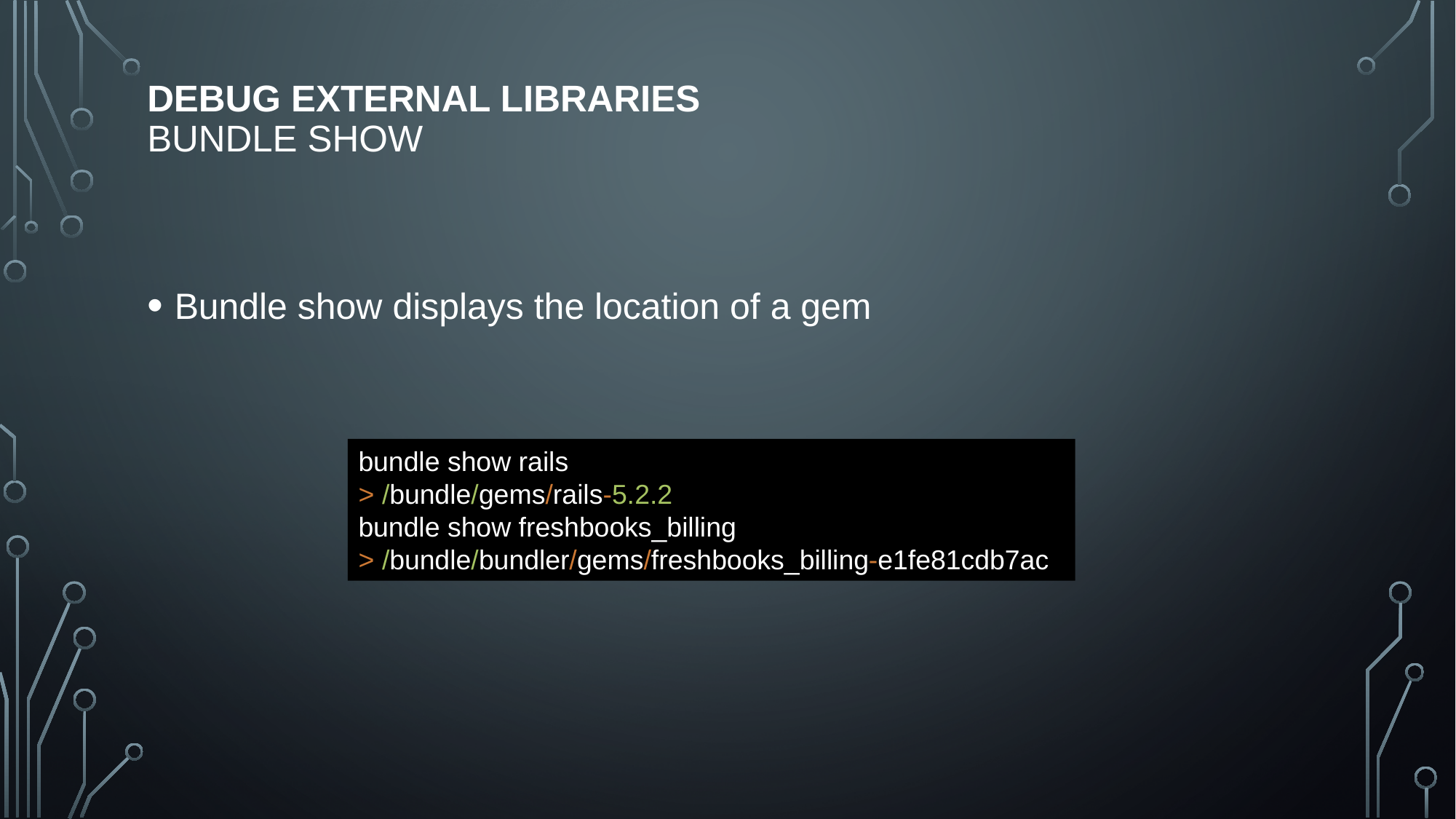

# Debug external libraries bundle show
Bundle show displays the location of a gem
bundle show rails
> /bundle/gems/rails-5.2.2
bundle show freshbooks_billing
> /bundle/bundler/gems/freshbooks_billing-e1fe81cdb7ac